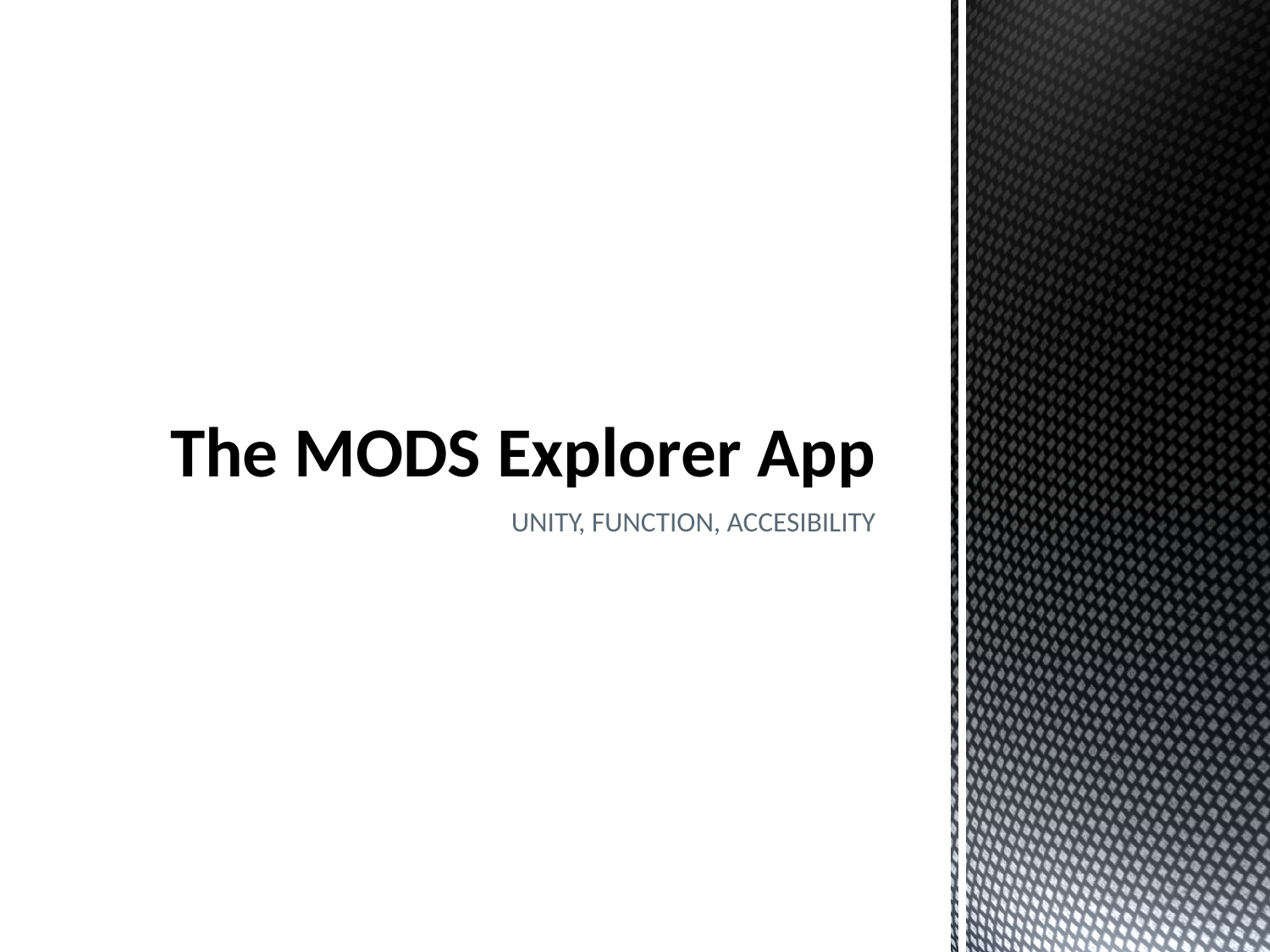

# The MODS Explorer App
    UNITY, FUNCTION, ACCESIBILITY